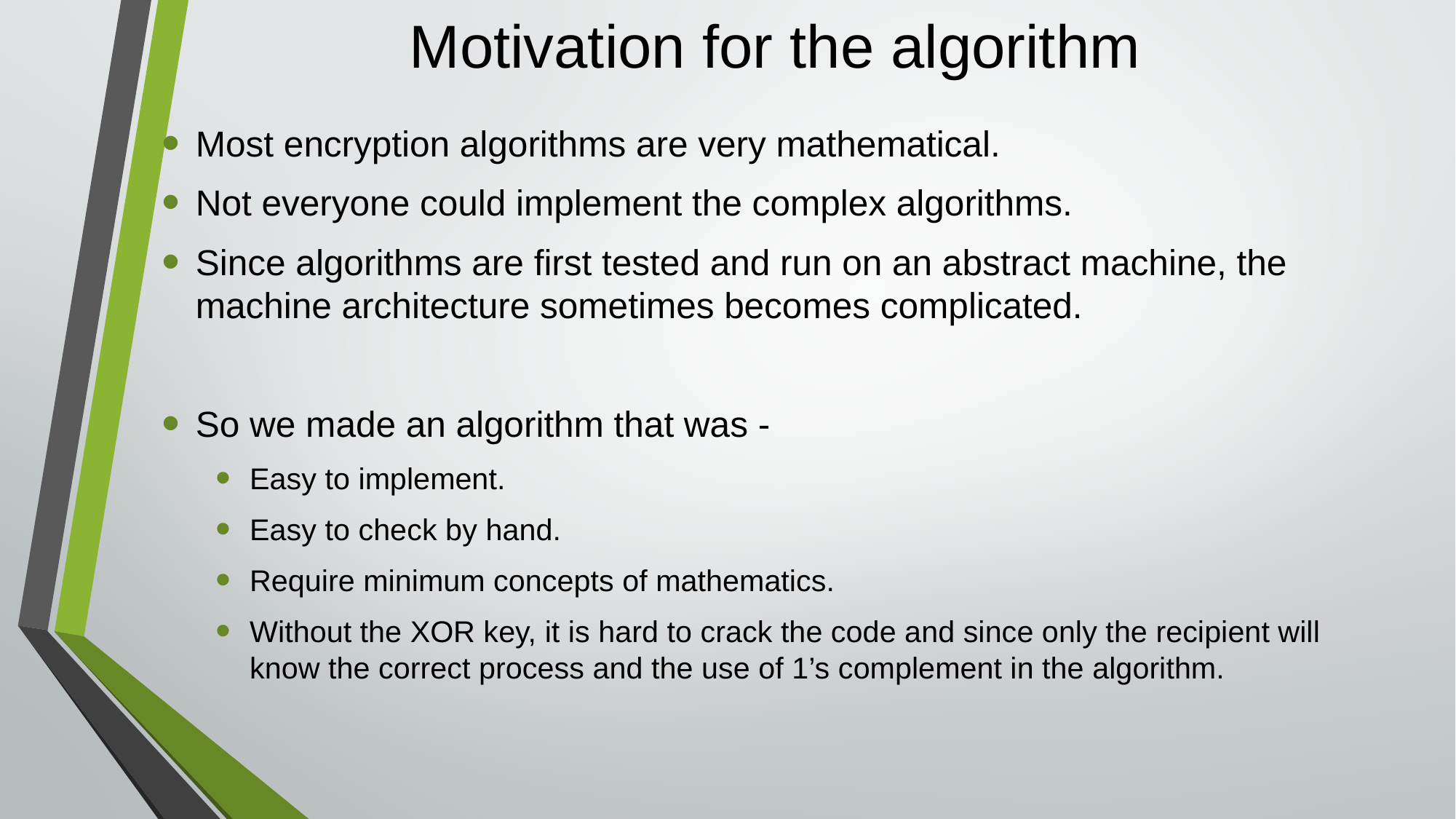

# Motivation for the algorithm
Most encryption algorithms are very mathematical.
Not everyone could implement the complex algorithms.
Since algorithms are first tested and run on an abstract machine, the machine architecture sometimes becomes complicated.

So we made an algorithm that was -
Easy to implement.
Easy to check by hand.
Require minimum concepts of mathematics.
Without the XOR key, it is hard to crack the code and since only the recipient will know the correct process and the use of 1’s complement in the algorithm.